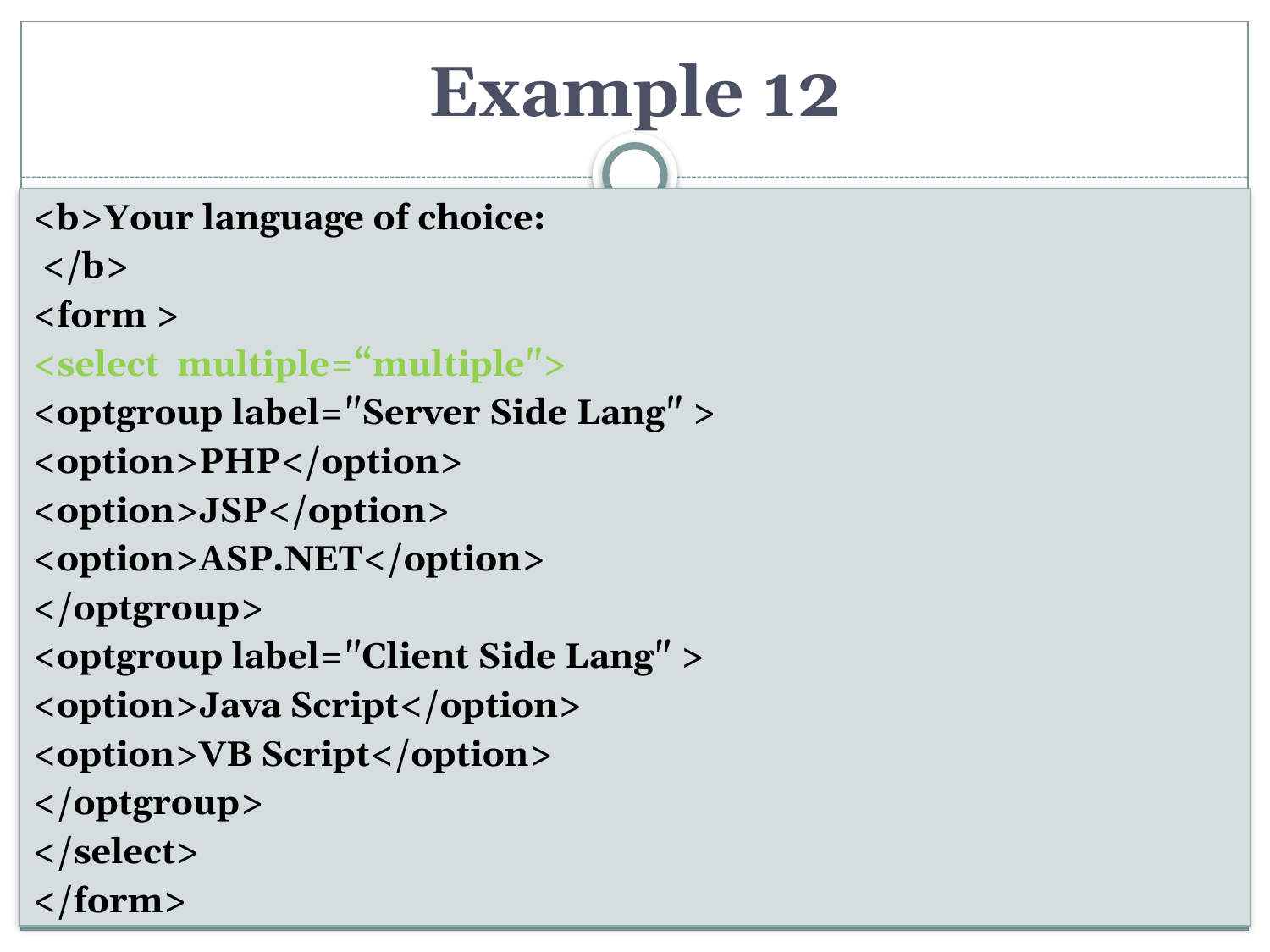

# Example 12
<b>Your language of choice:
 </b>
<form >
<select  multiple=“multiple">
<optgroup label="Server Side Lang" >
<option>PHP</option>
<option>JSP</option>
<option>ASP.NET</option>
</optgroup>
<optgroup label="Client Side Lang" >
<option>Java Script</option>
<option>VB Script</option>
</optgroup>
</select>
</form>